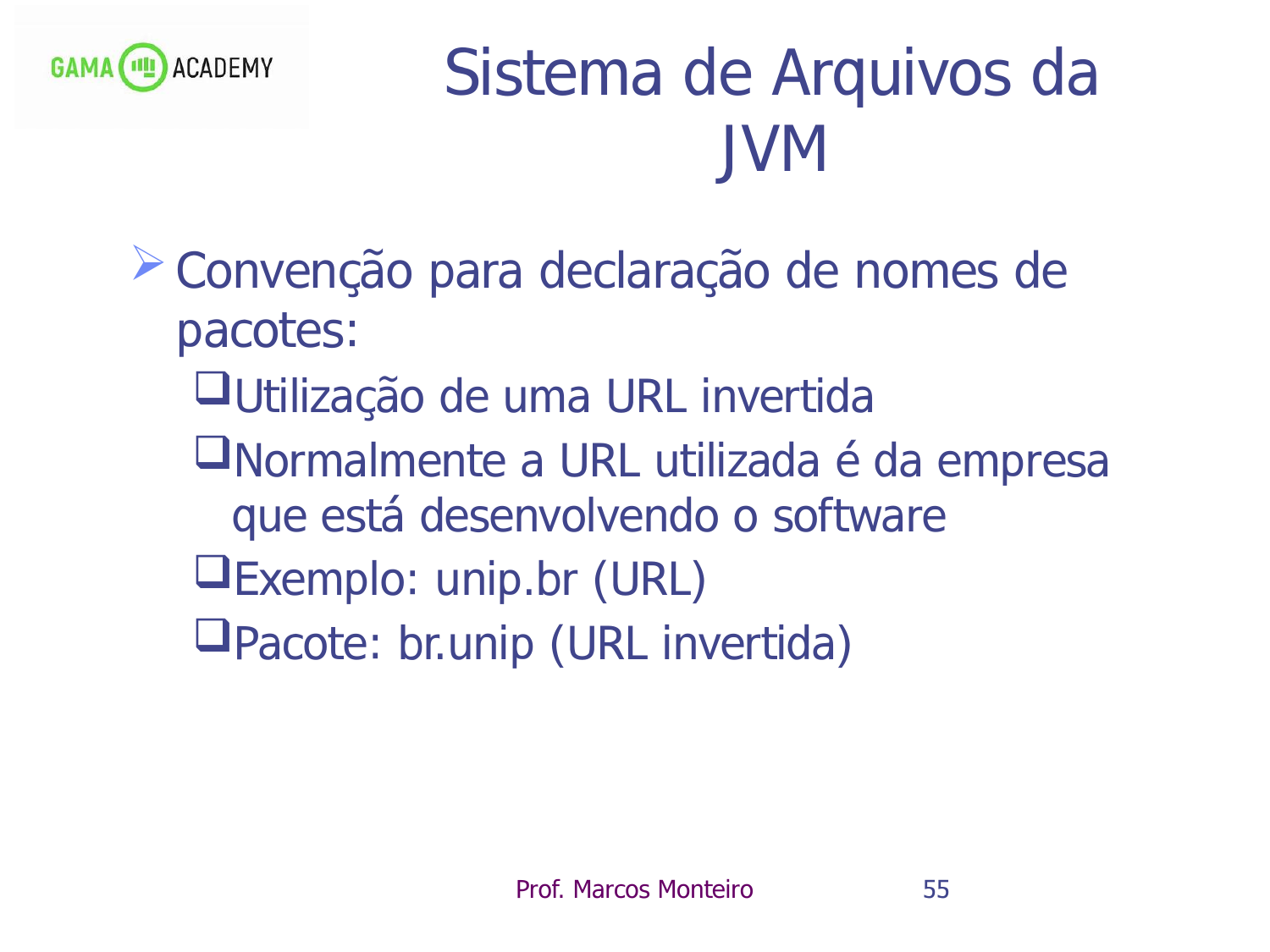

55
# Sistema de Arquivos da JVM
Convenção para declaração de nomes de pacotes:
Utilização de uma URL invertida
Normalmente a URL utilizada é da empresa que está desenvolvendo o software
Exemplo: unip.br (URL)
Pacote: br.unip (URL invertida)
Prof. Marcos Monteiro